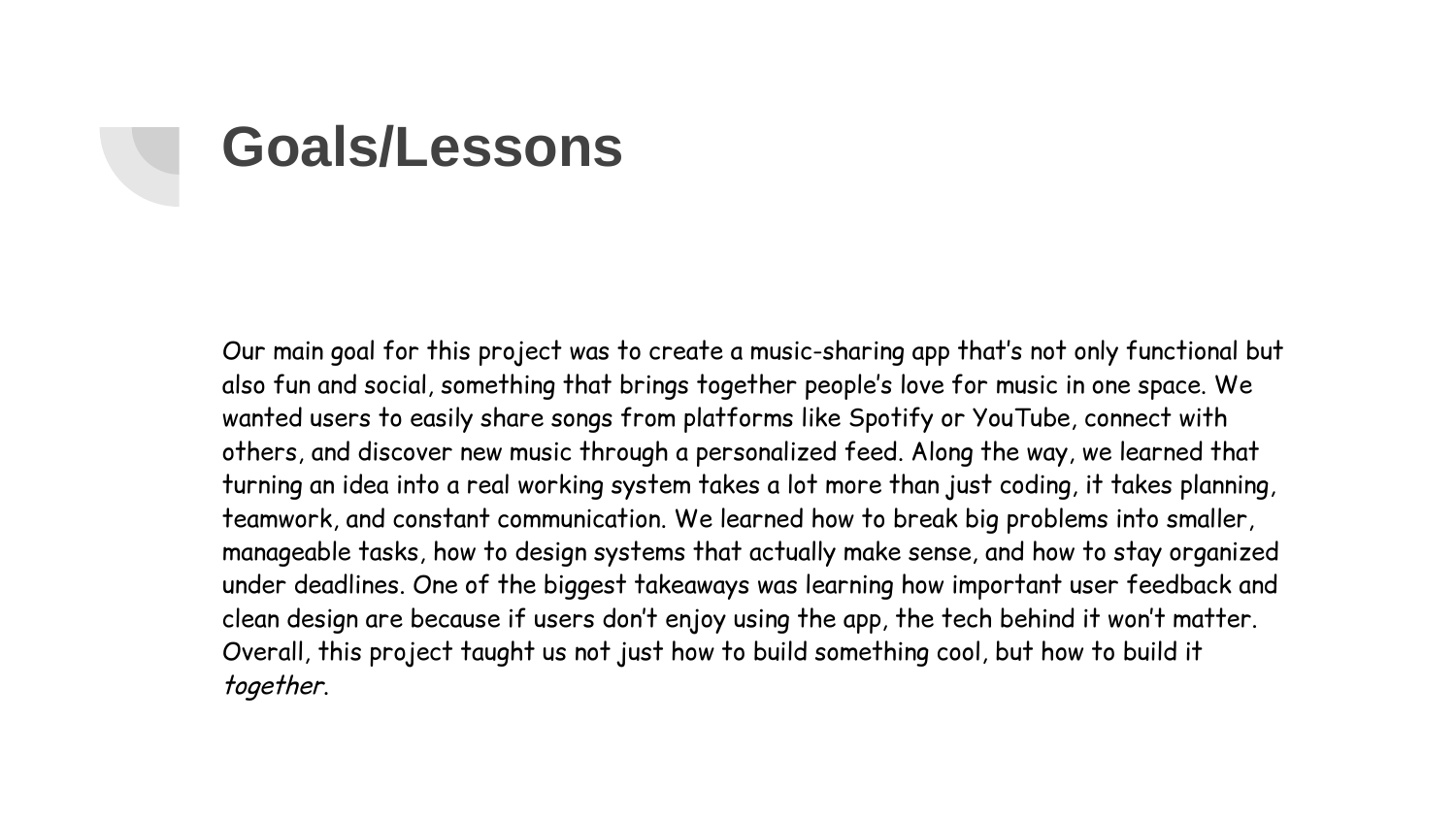

# Goals/Lessons
Our main goal for this project was to create a music-sharing app that’s not only functional but also fun and social, something that brings together people’s love for music in one space. We wanted users to easily share songs from platforms like Spotify or YouTube, connect with others, and discover new music through a personalized feed. Along the way, we learned that turning an idea into a real working system takes a lot more than just coding, it takes planning, teamwork, and constant communication. We learned how to break big problems into smaller, manageable tasks, how to design systems that actually make sense, and how to stay organized under deadlines. One of the biggest takeaways was learning how important user feedback and clean design are because if users don’t enjoy using the app, the tech behind it won’t matter. Overall, this project taught us not just how to build something cool, but how to build it together.